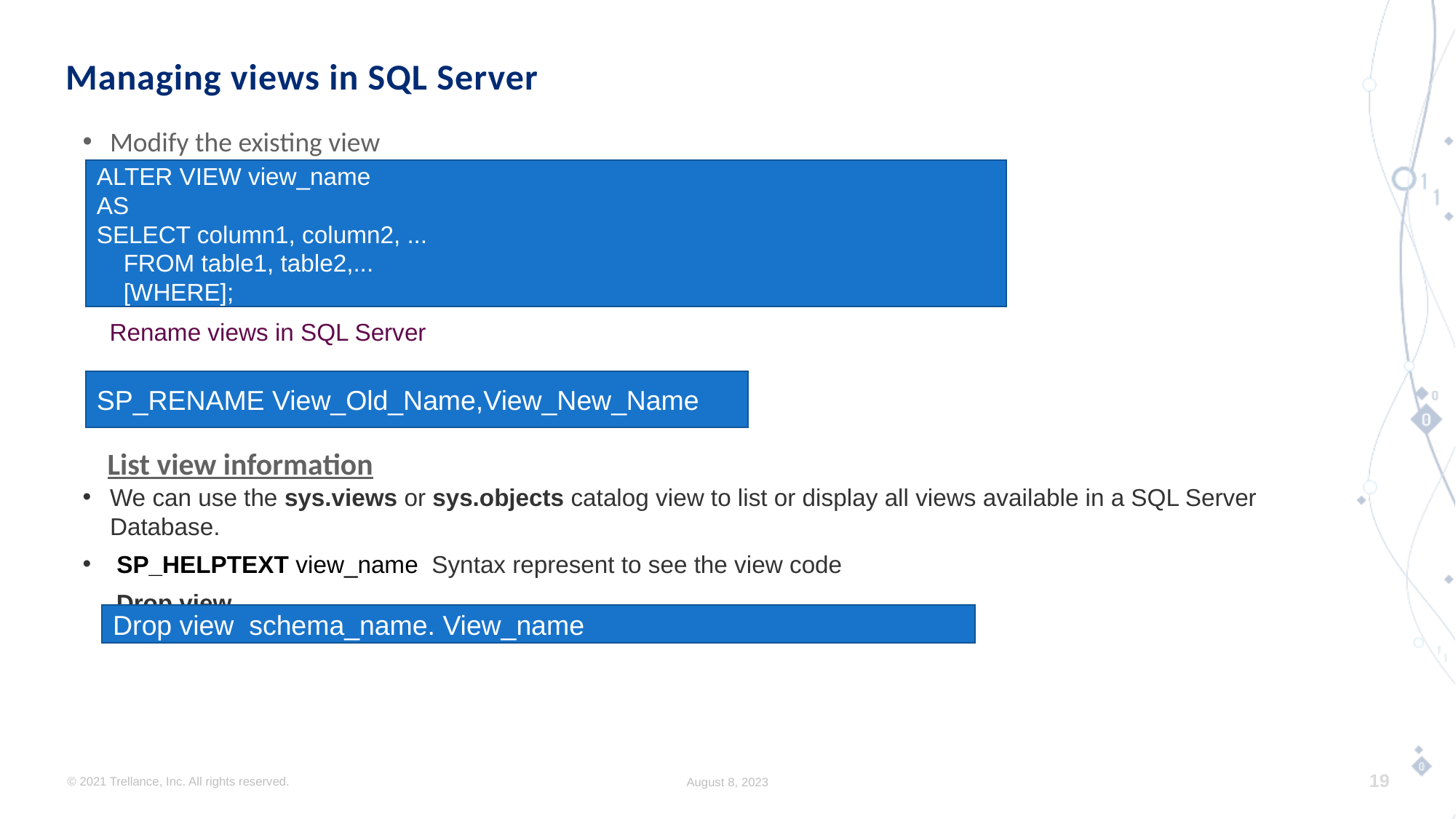

# Managing views in SQL Server
Modify the existing view

    Rename views in SQL Server

   List view information
We can use the sys.views or sys.objects catalog view to list or display all views available in a SQL Server Database.
 SP_HELPTEXT view_name  Syntax represent to see the view code
     Drop view

ALTER VIEW view_name
AS
SELECT column1, column2, ...
    FROM table1, table2,...
    [WHERE];
SP_RENAME View_Old_Name,View_New_Name
Drop view  schema_name. View_name
© 2021 Trellance, Inc. All rights reserved.
August 8, 2023
19